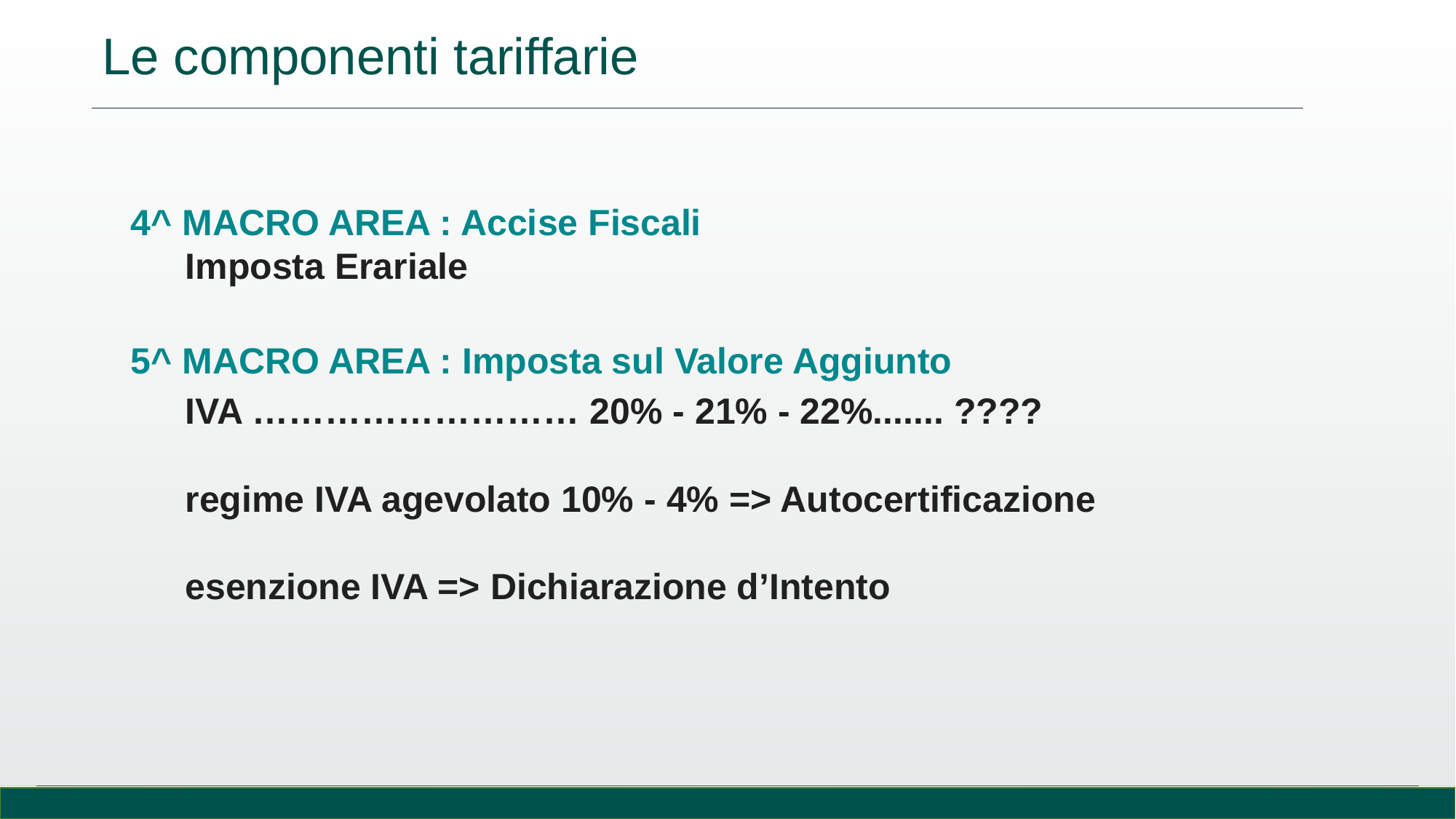

Le componenti tariffarie
4^ MACRO AREA : Accise Fiscali
	Imposta Erariale

5^ MACRO AREA : Imposta sul Valore Aggiunto
	IVA ……………………… 20% - 21% - 22%....... ????

	regime IVA agevolato 10% - 4% => Autocertificazione

	esenzione IVA => Dichiarazione d’Intento